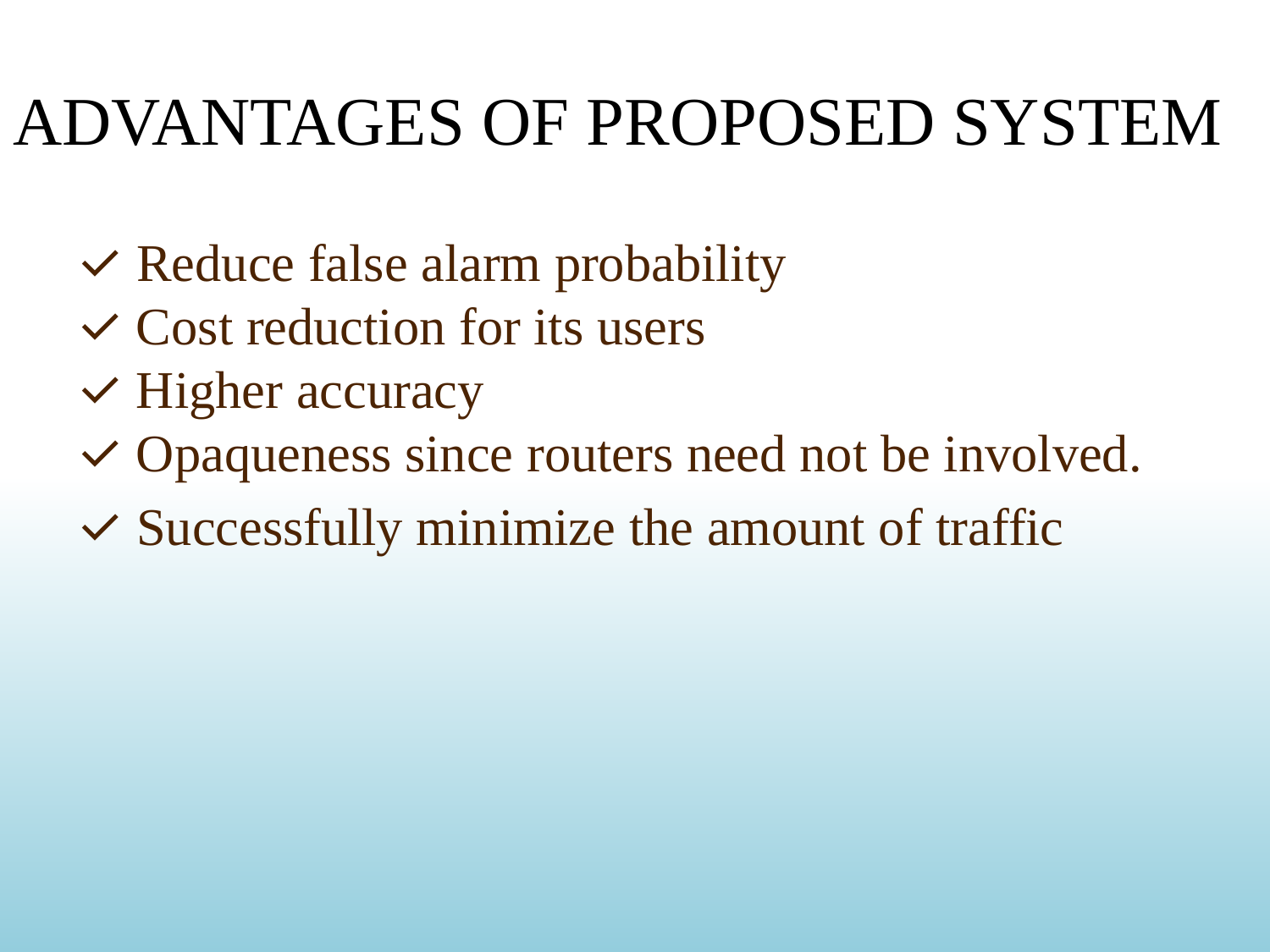

# ADVANTAGES OF PROPOSED SYSTEM
✓ Reduce false alarm probability
✓ Cost reduction for its users
✓ Higher accuracy
✓ Opaqueness since routers need not be involved.
✓ Successfully minimize the amount of traffic